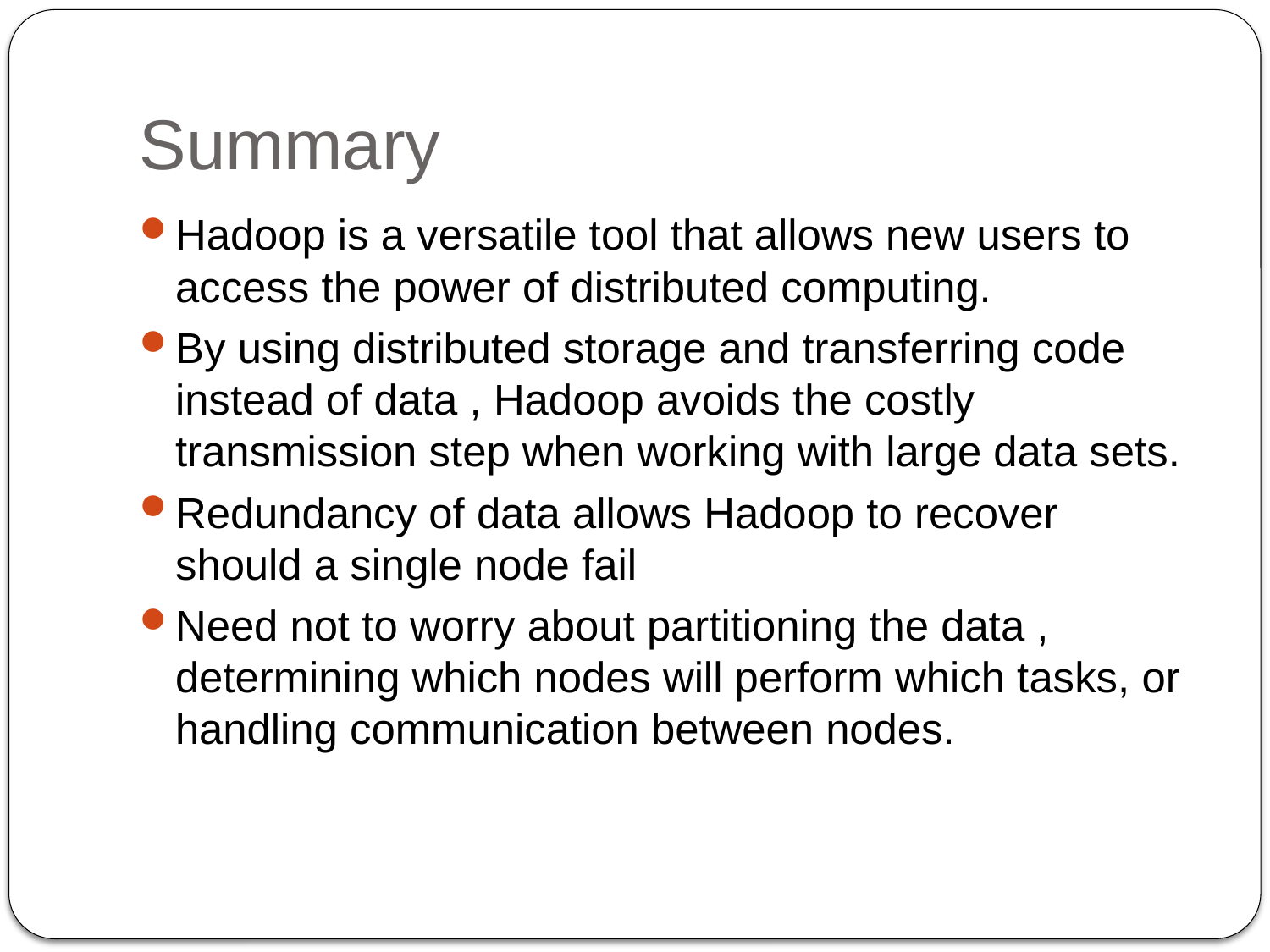

# Summary
Hadoop is a versatile tool that allows new users to access the power of distributed computing.
By using distributed storage and transferring code instead of data , Hadoop avoids the costly transmission step when working with large data sets.
Redundancy of data allows Hadoop to recover should a single node fail
Need not to worry about partitioning the data , determining which nodes will perform which tasks, or handling communication between nodes.